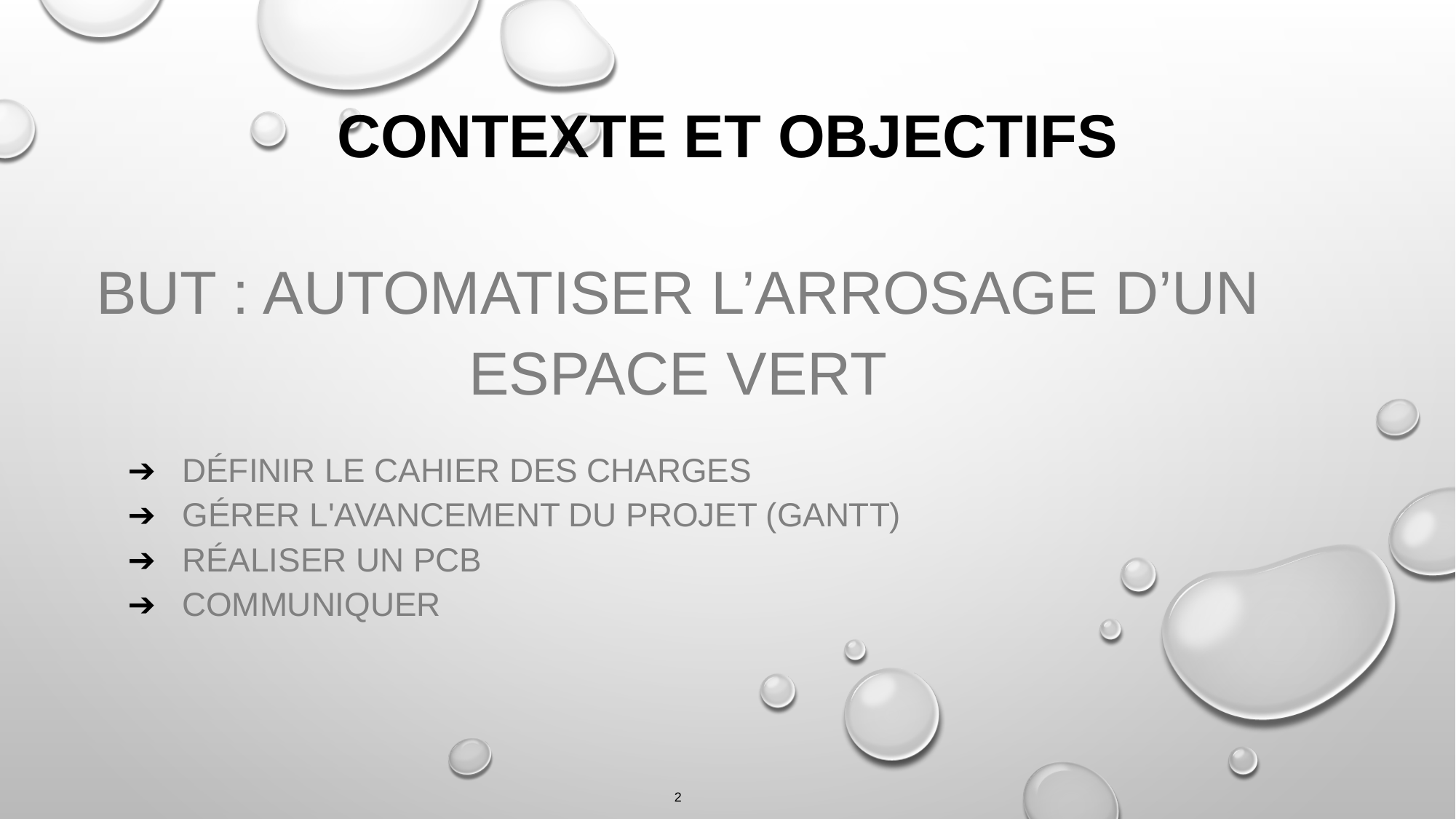

# Contexte et Objectifs
But : automatiser l’arrosage d’un espace vert
Définir le cahier des charges
Gérer l'avancement du projet (GANTT)
Réaliser un PCB
Communiquer
2